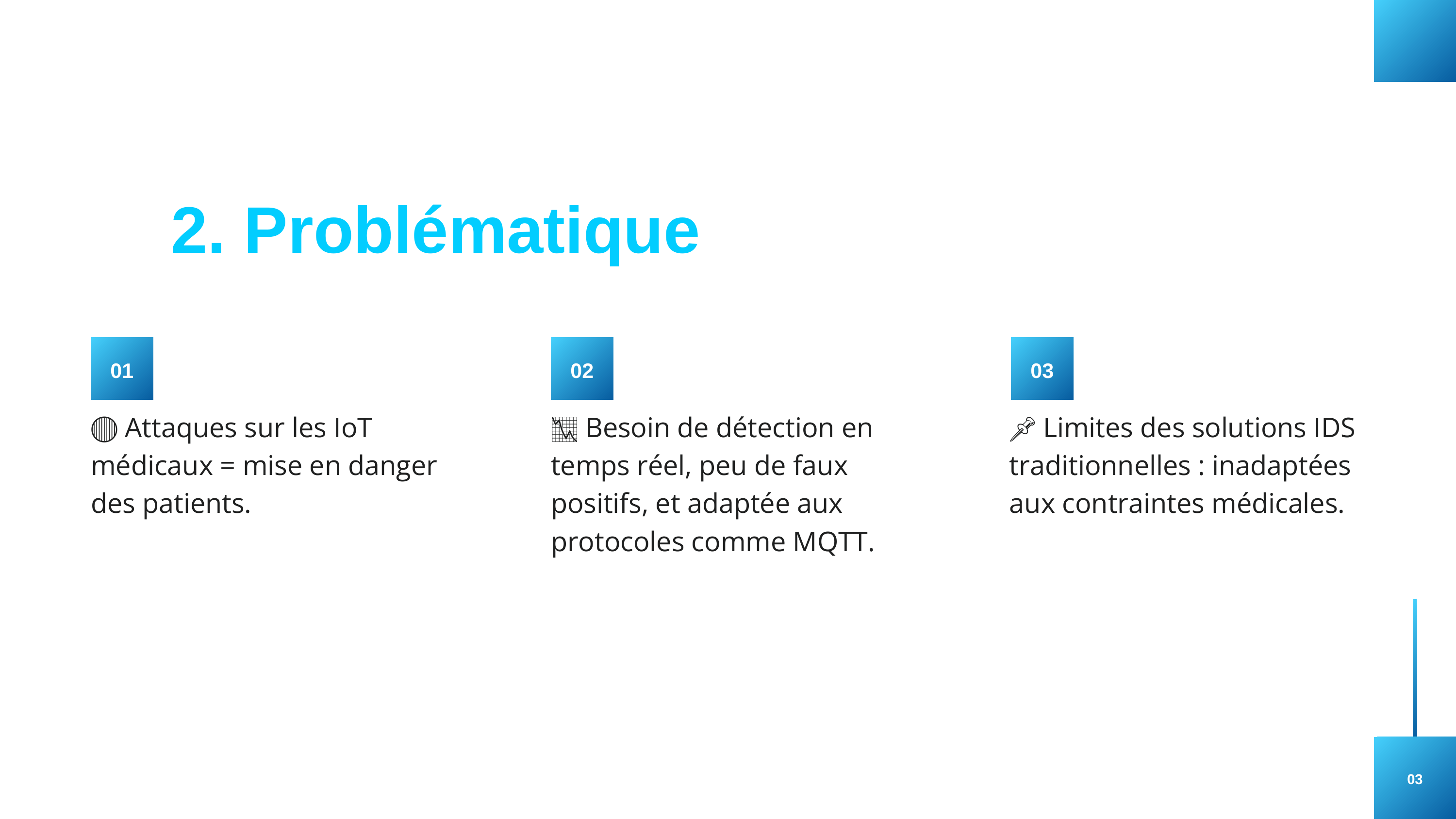

2. Problématique

01
02
03
🔴 Attaques sur les IoT médicaux = mise en danger des patients.
📉 Besoin de détection en temps réel, peu de faux positifs, et adaptée aux protocoles comme MQTT.
📌 Limites des solutions IDS traditionnelles : inadaptées aux contraintes médicales.

03